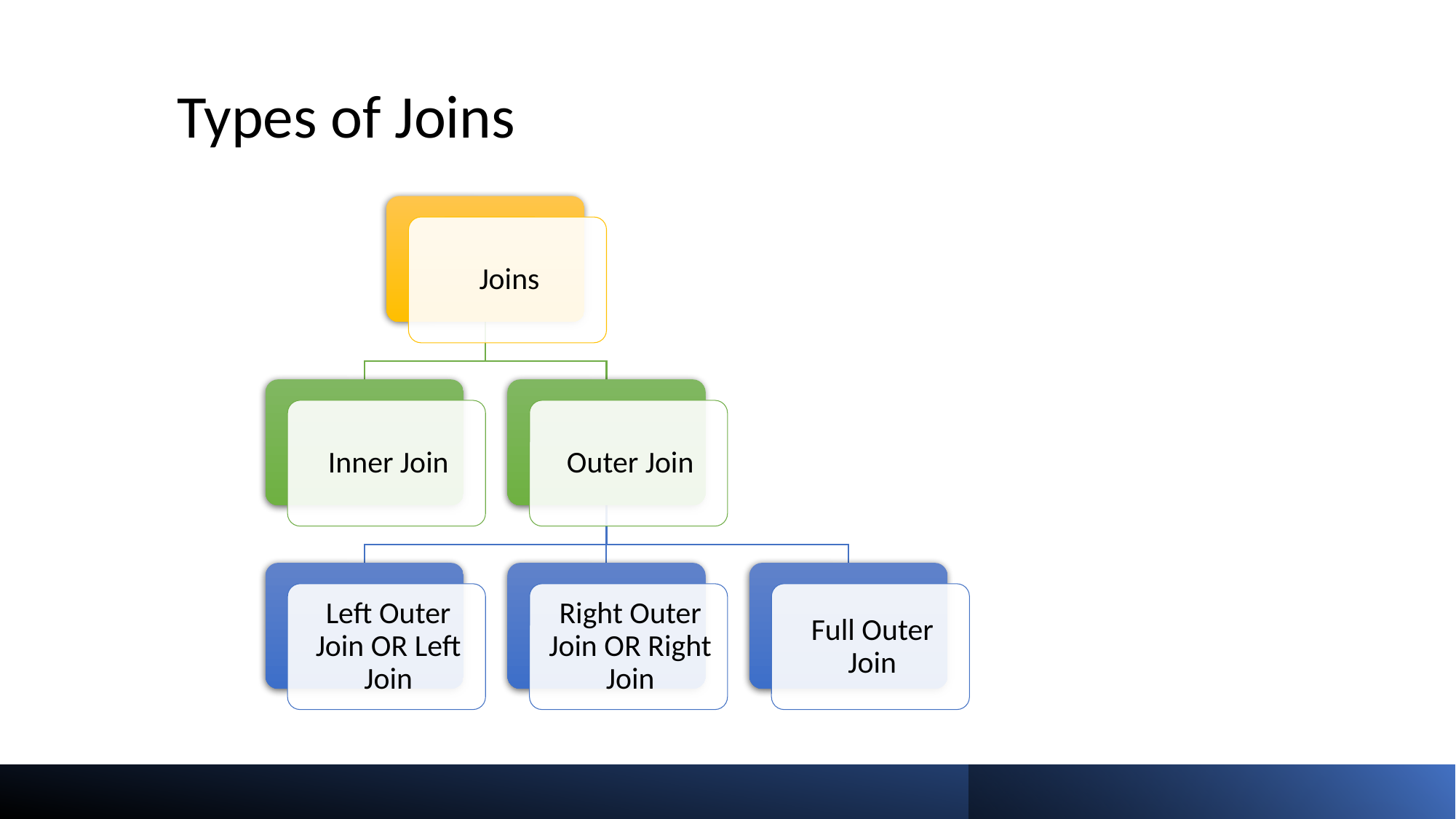

# Types of Joins
Joins
Inner Join
Outer Join
Left Outer Join OR Left Join
Right Outer Join OR Right Join
Full Outer Join